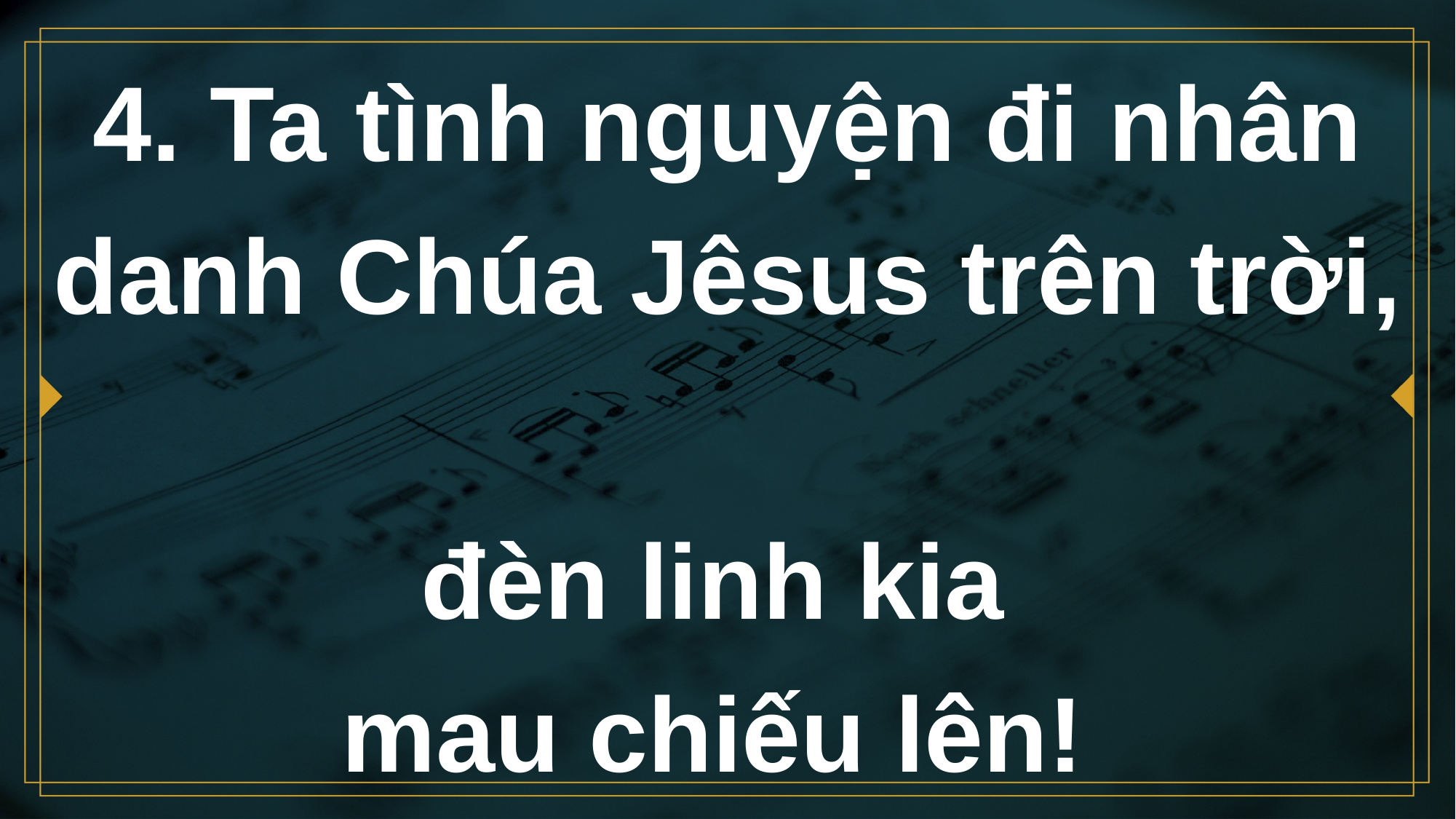

# 4. Ta tình nguyện đi nhân danh Chúa Jêsus trên trời, đèn linh kia mau chiếu lên!